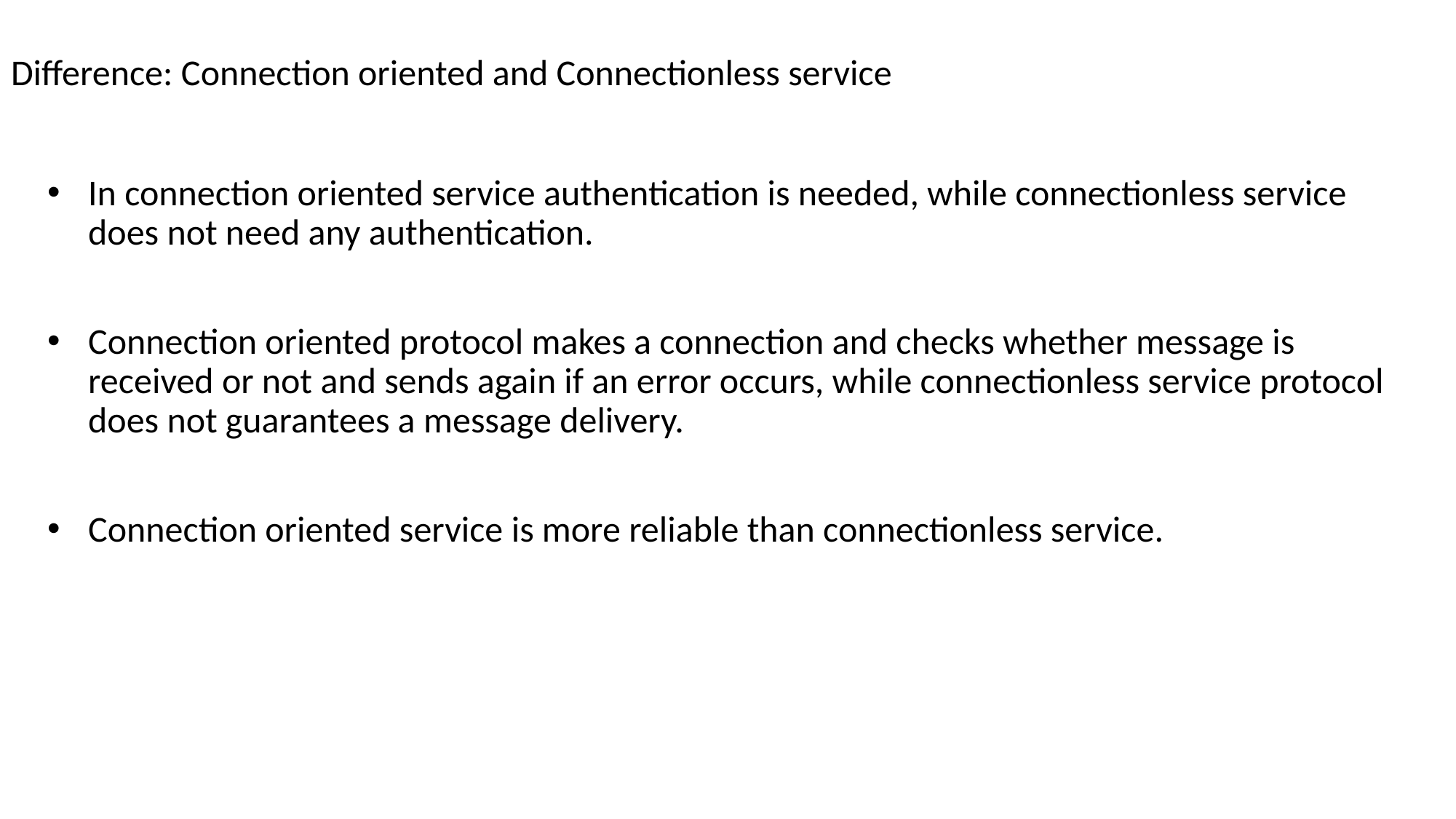

# Difference: Connection oriented and Connectionless service
In connection oriented service authentication is needed, while connectionless service does not need any authentication.

Connection oriented protocol makes a connection and checks whether message is received or not and sends again if an error occurs, while connectionless service protocol does not guarantees a message delivery.

Connection oriented service is more reliable than connectionless service.